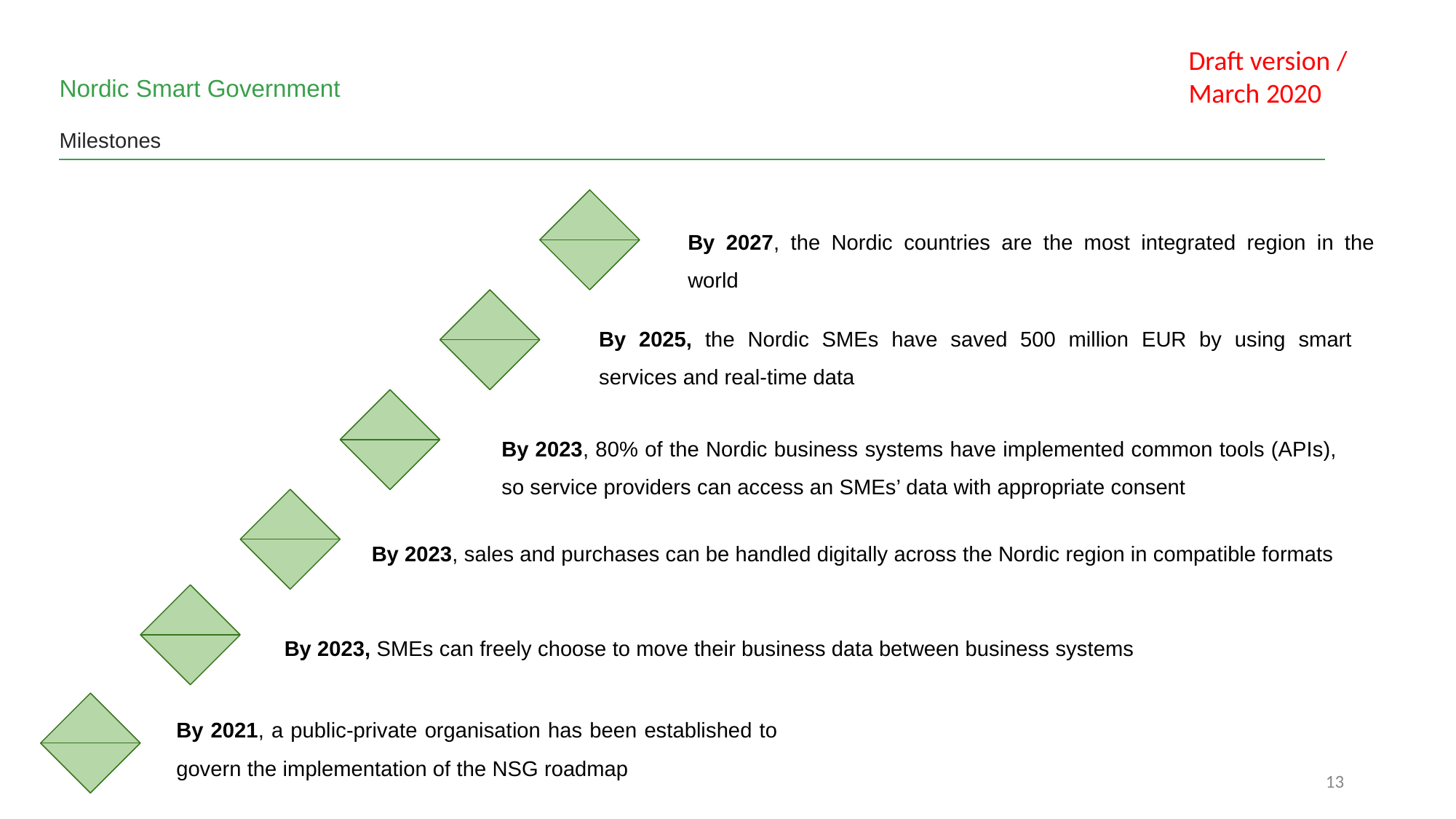

Draft version / March 2020
Nordic Smart Government

Milestones

By 2027, the Nordic countries are the most integrated region in the world

By 2025, the Nordic SMEs have saved 500 million EUR by using smart services and real-time data

By 2023, 80% of the Nordic business systems have implemented common tools (APIs), so service providers can access an SMEs’ data with appropriate consent

By 2023, sales and purchases can be handled digitally across the Nordic region in compatible formats

By 2023, SMEs can freely choose to move their business data between business systems

By 2021, a public-private organisation has been established to govern the implementation of the NSG roadmap

13